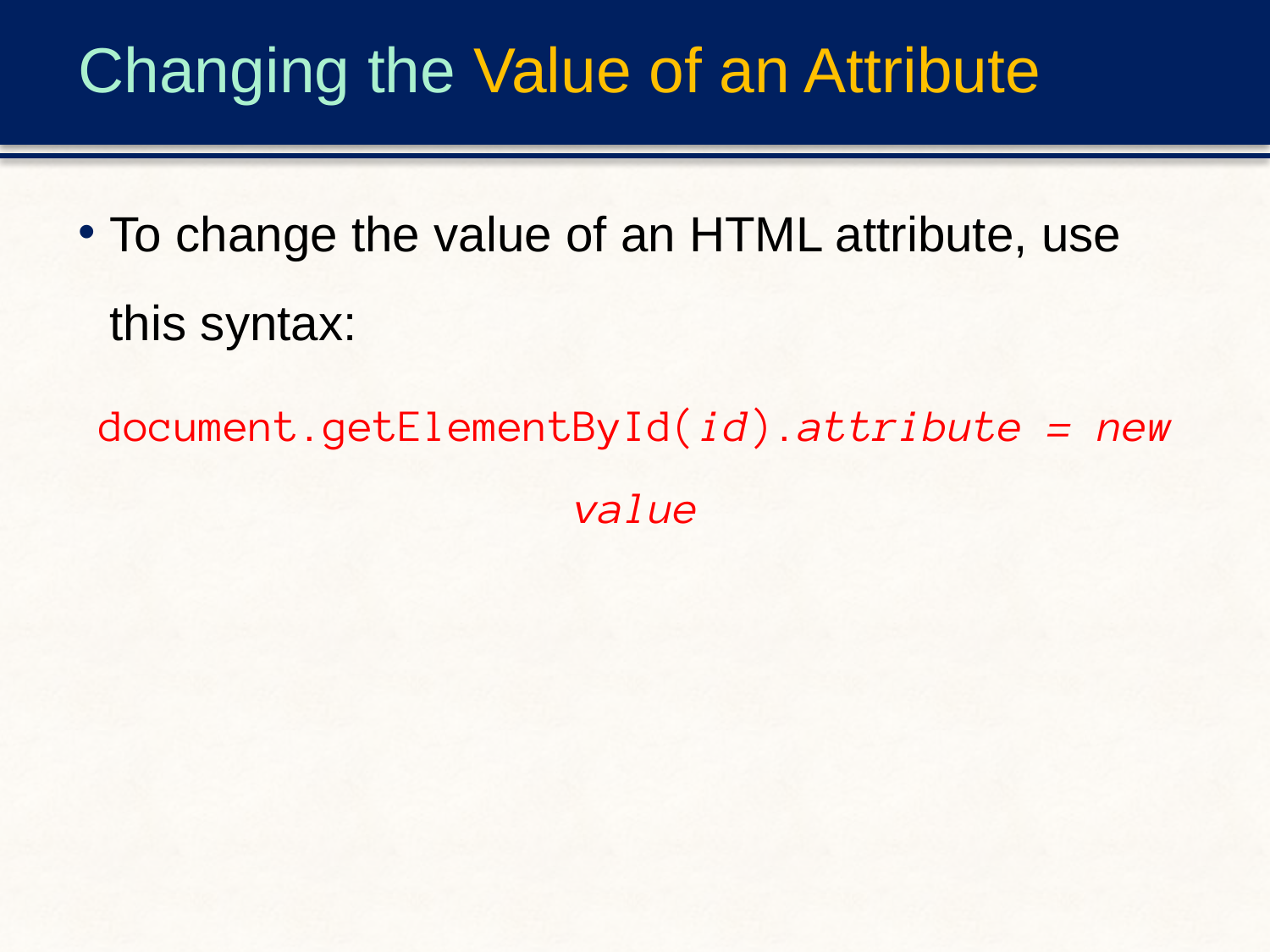

# Changing the Value of an Attribute
To change the value of an HTML attribute, use this syntax:
document.getElementById(id).attribute = new value